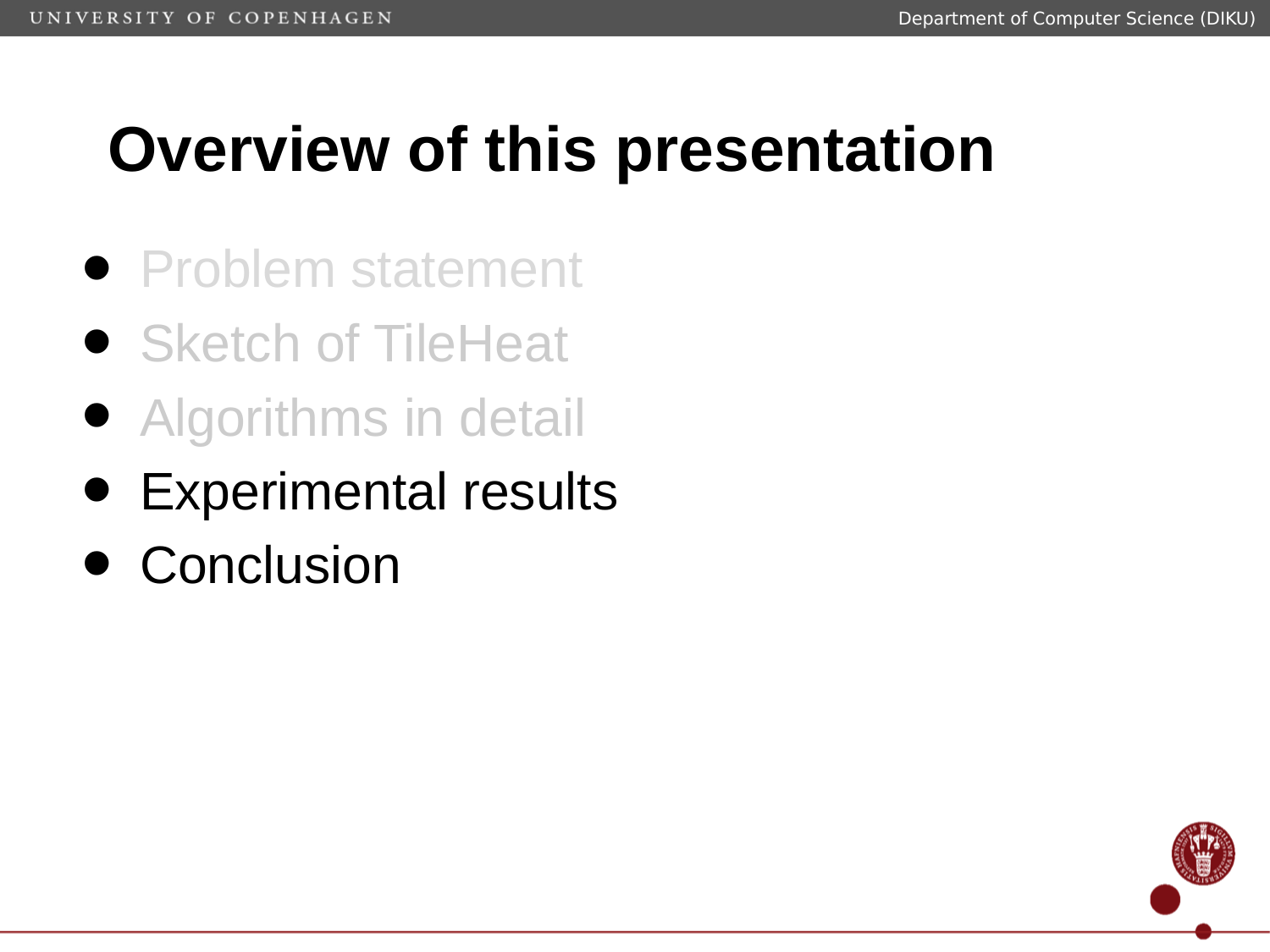

Department of Computer Science (DIKU)
# Overview of this presentation
Problem statement
Sketch of TileHeat
Algorithms in detail
Experimental results
Conclusion